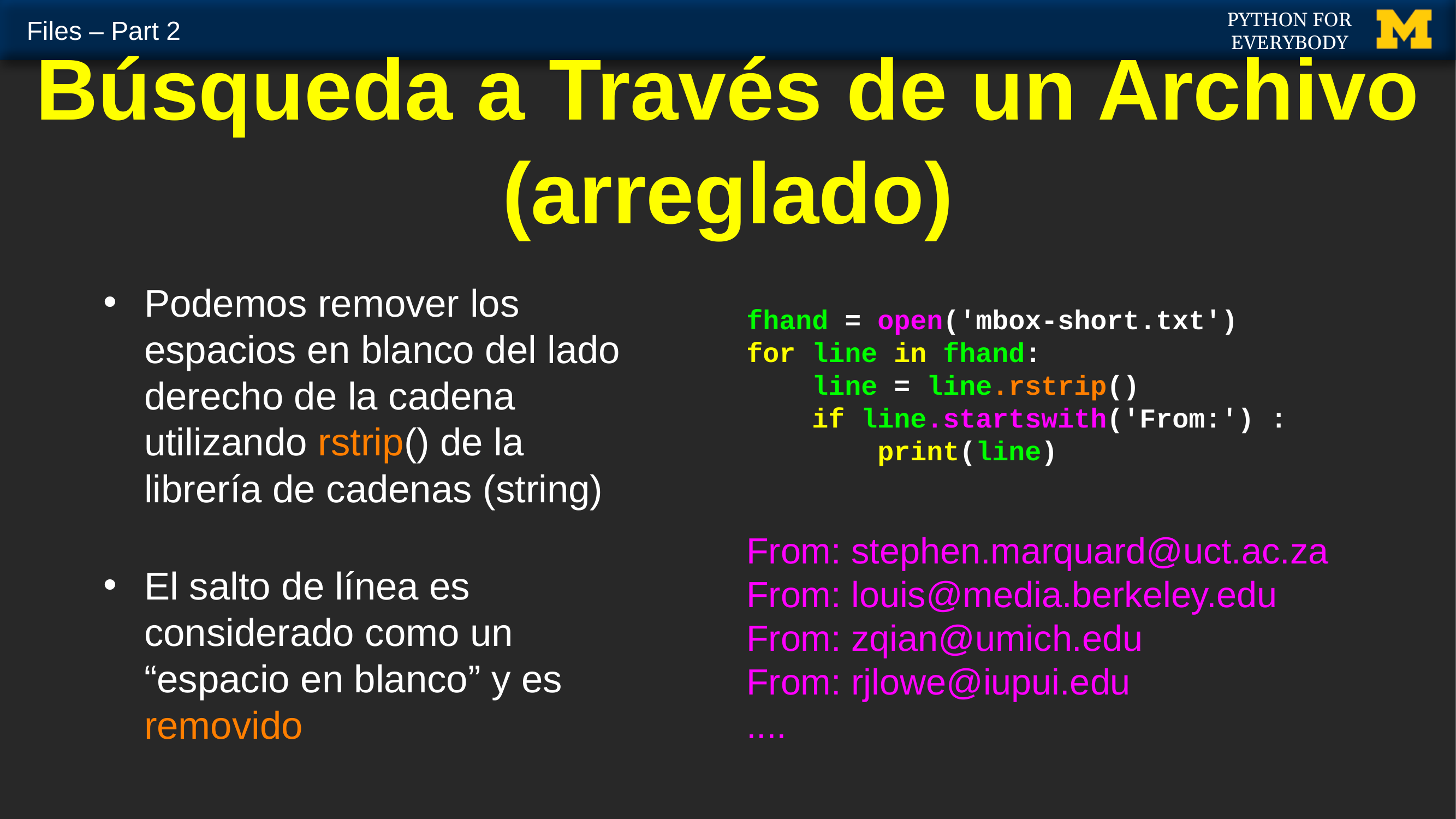

# Búsqueda a Través de un Archivo (arreglado)
Podemos remover los espacios en blanco del lado derecho de la cadena utilizando rstrip() de la librería de cadenas (string)
El salto de línea es considerado como un “espacio en blanco” y es removido
fhand = open('mbox-short.txt')
for line in fhand:
    line = line.rstrip()
    if line.startswith('From:') :
        print(line)
From: stephen.marquard@uct.ac.za
From: louis@media.berkeley.edu
From: zqian@umich.edu
From: rjlowe@iupui.edu
....